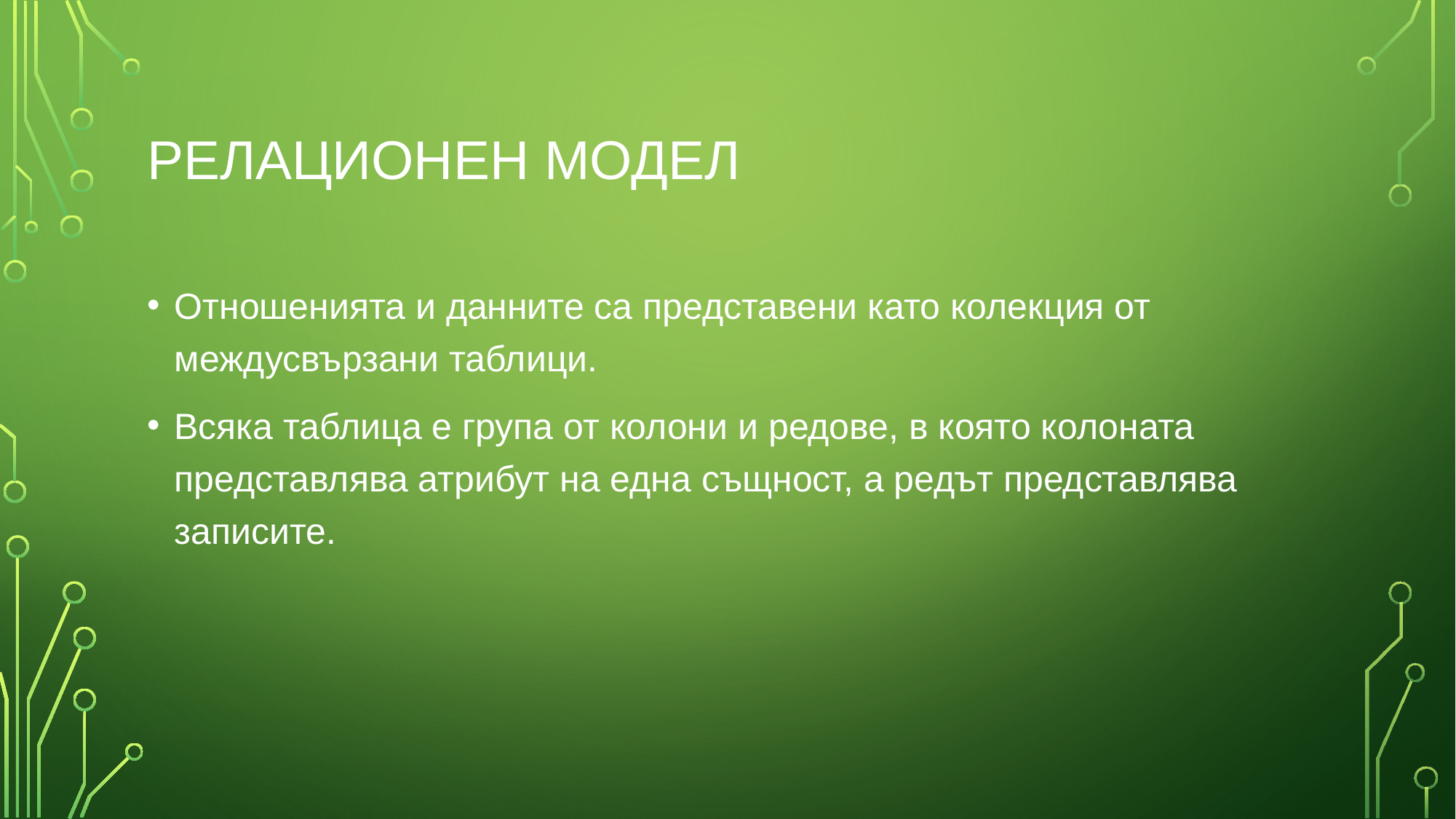

# РЕЛАЦИОНЕН МОДЕЛ
Отношенията и данните са представени като колекция от междусвързани таблици.
Всяка таблица е група от колони и редове, в която колоната представлява атрибут на една същност, а редът представлява записите.